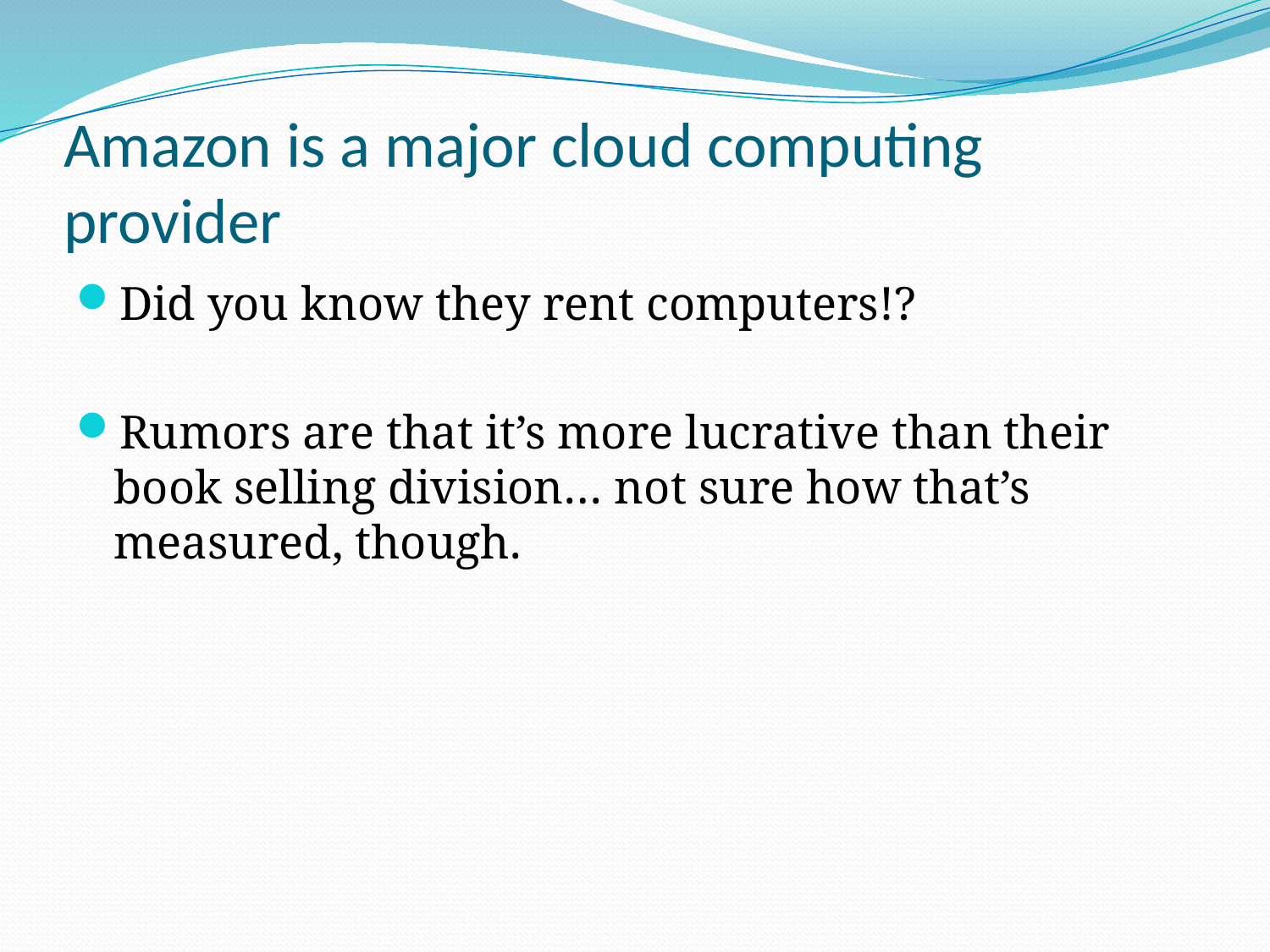

# Amazon is a major cloud computing provider
Did you know they rent computers!?

Rumors are that it’s more lucrative than their book selling division… not sure how that’s measured, though.